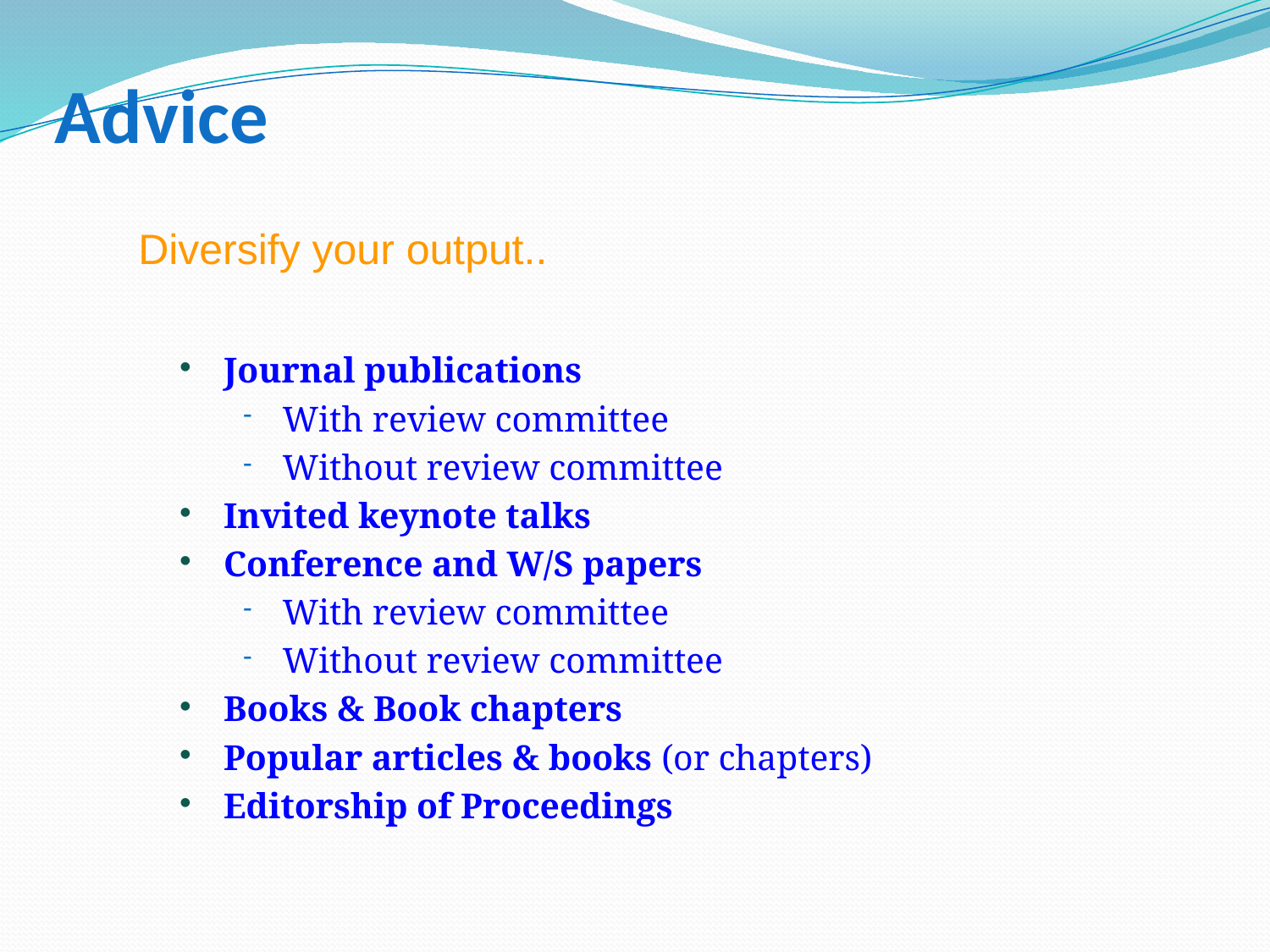

# Advice
Diversify your output..
Journal publications
With review committee
Without review committee
Invited keynote talks
Conference and W/S papers
With review committee
Without review committee
Books & Book chapters
Popular articles & books (or chapters)
Editorship of Proceedings